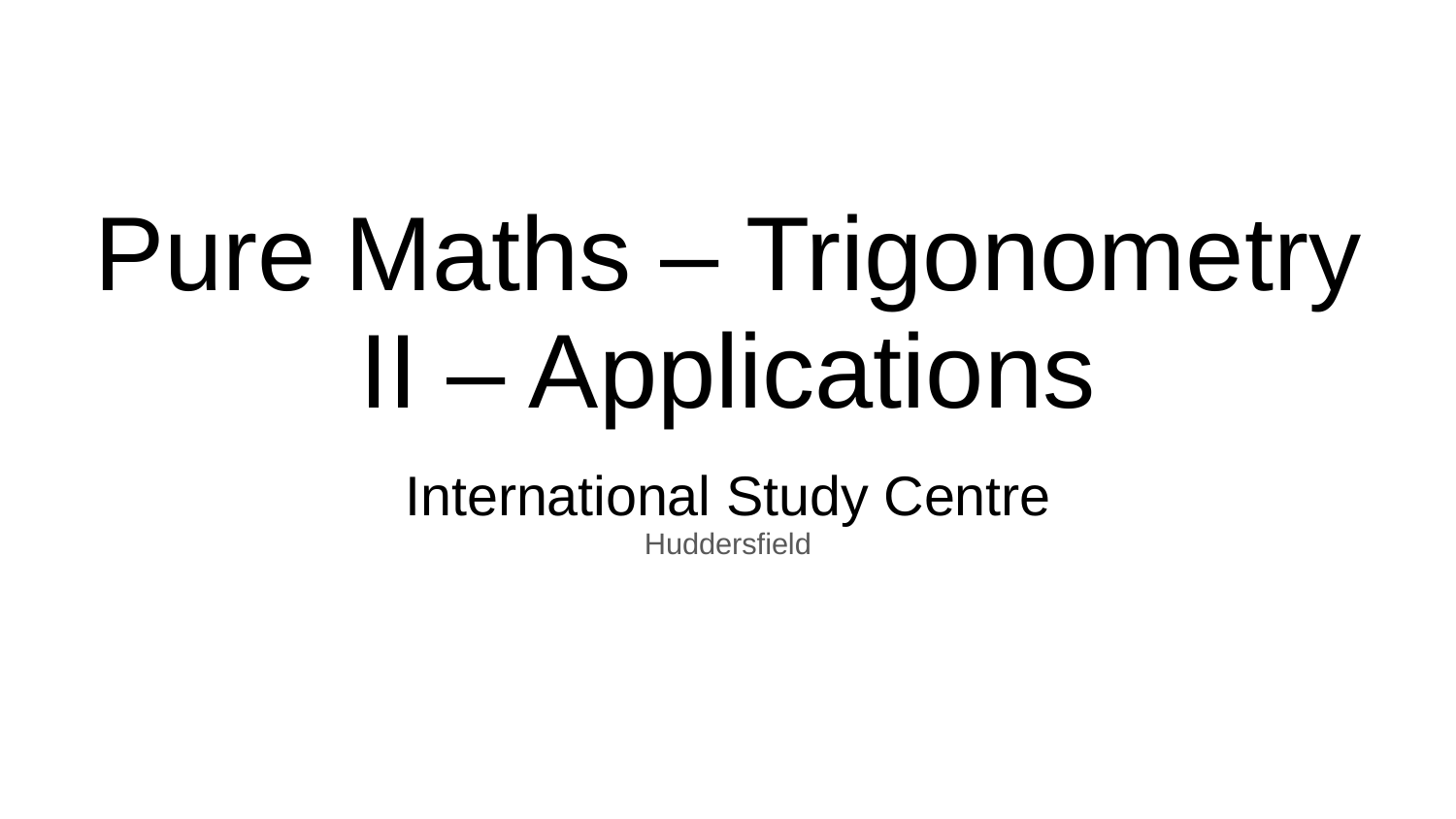

# Pure Maths – Trigonometry II – Applications
International Study Centre
Huddersfield